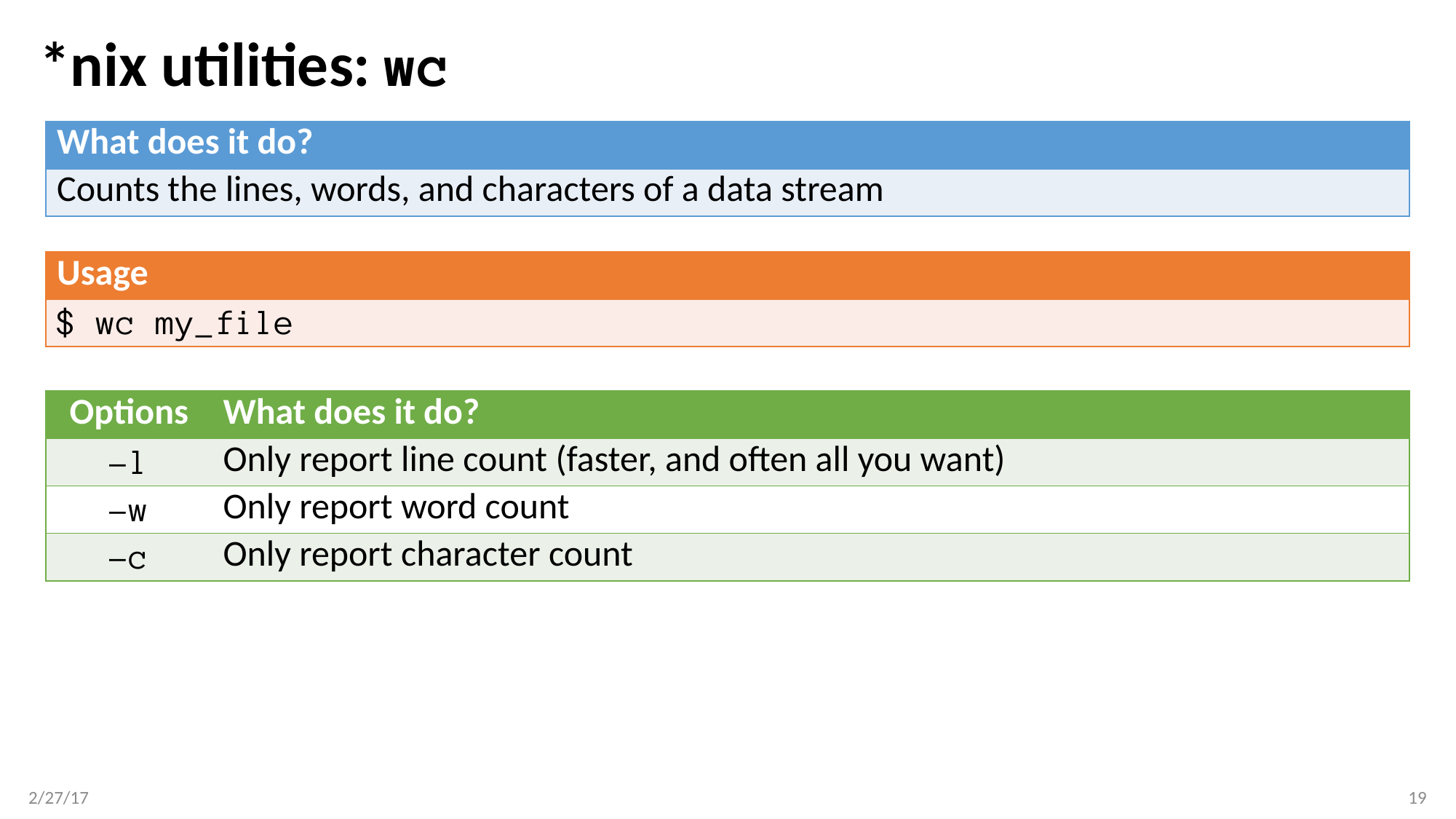

# *nix utilities: wc
| What does it do? |
| --- |
| Counts the lines, words, and characters of a data stream |
| Usage |
| --- |
| $ wc my\_file |
| Options | What does it do? |
| --- | --- |
| -l | Only report line count (faster, and often all you want) |
| -w | Only report word count |
| -c | Only report character count |
2/27/17
19